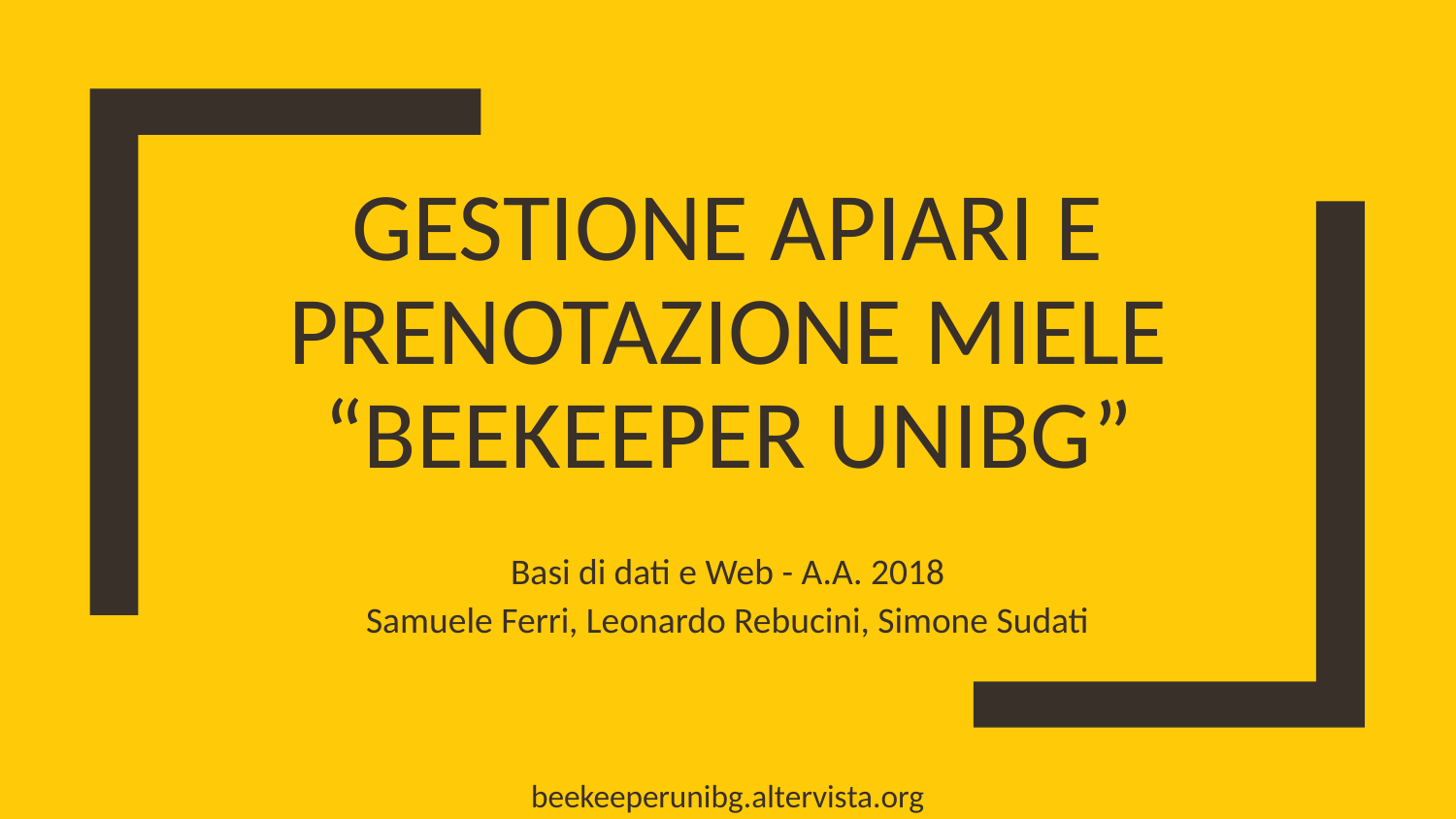

# Gestione apiari e prenotazione miele
“Beekeeper Unibg”

Basi di dati e Web - A.A. 2018
Samuele Ferri, Leonardo Rebucini, Simone Sudati
beekeeperunibg.altervista.org